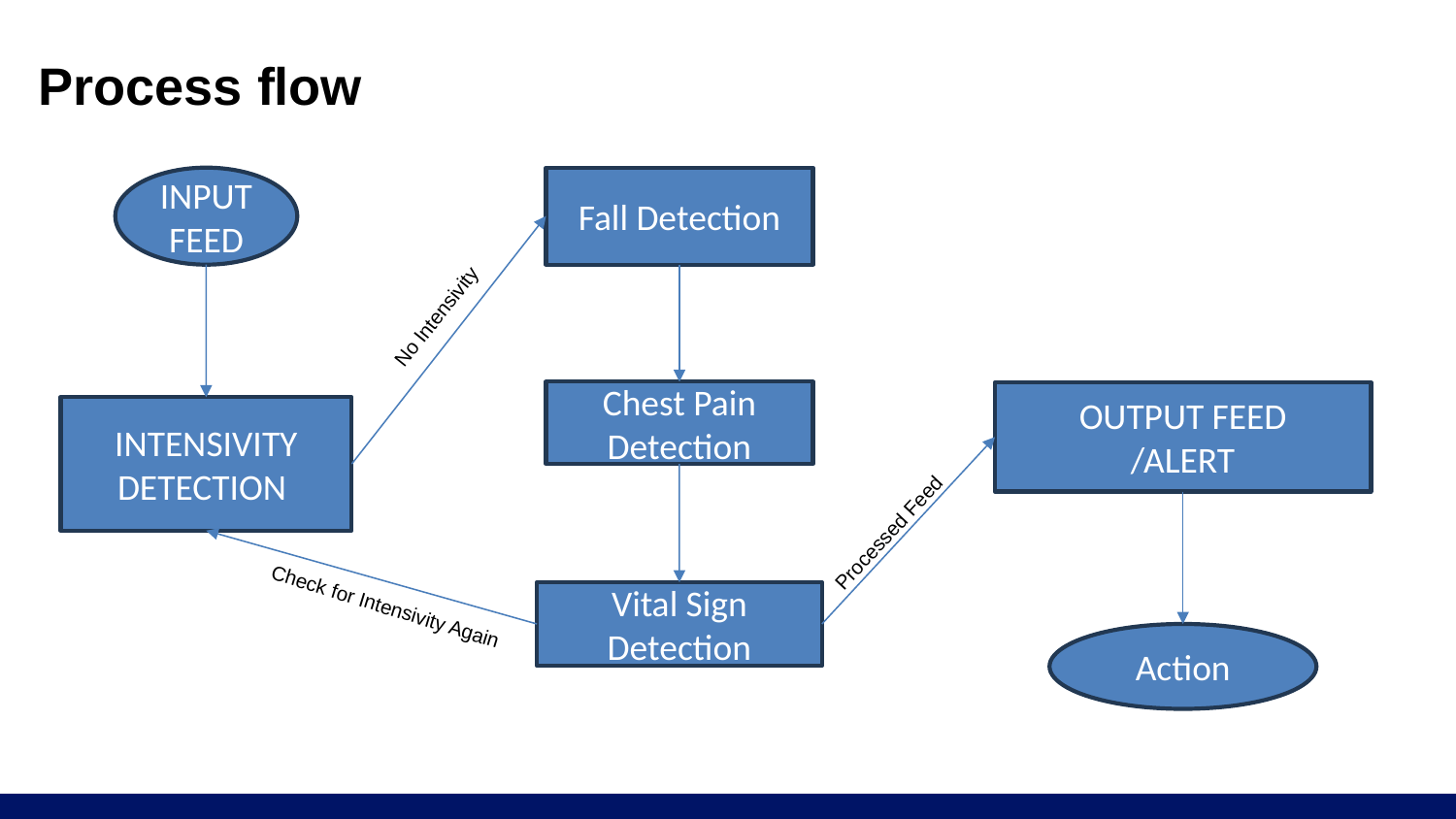

# Process flow
INPUT FEED
Fall Detection
No Intensivity
Chest Pain Detection
OUTPUT FEED
/ALERT
INTENSIVITY DETECTION
Processed Feed
Vital Sign Detection
Check for Intensivity Again
Action